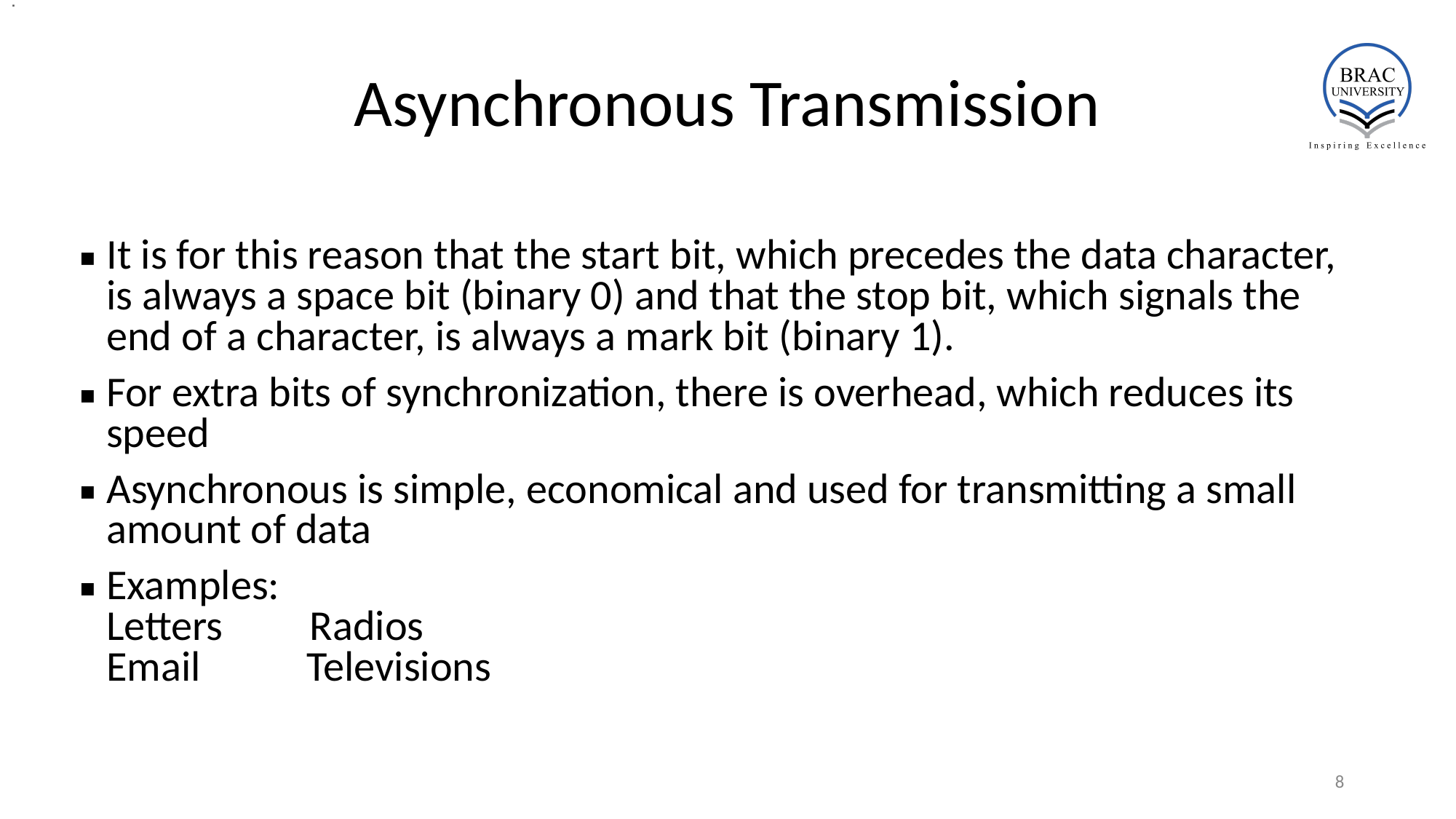

.
# Asynchronous Transmission

It is for this reason that the start bit, which precedes the data character, is always a space bit (binary 0) and that the stop bit, which signals the end of a character, is always a mark bit (binary 1).
For extra bits of synchronization, there is overhead, which reduces its speed
Asynchronous is simple, economical and used for transmitting a small amount of data
Examples:
Letters         Radios
Email           Televisions

8